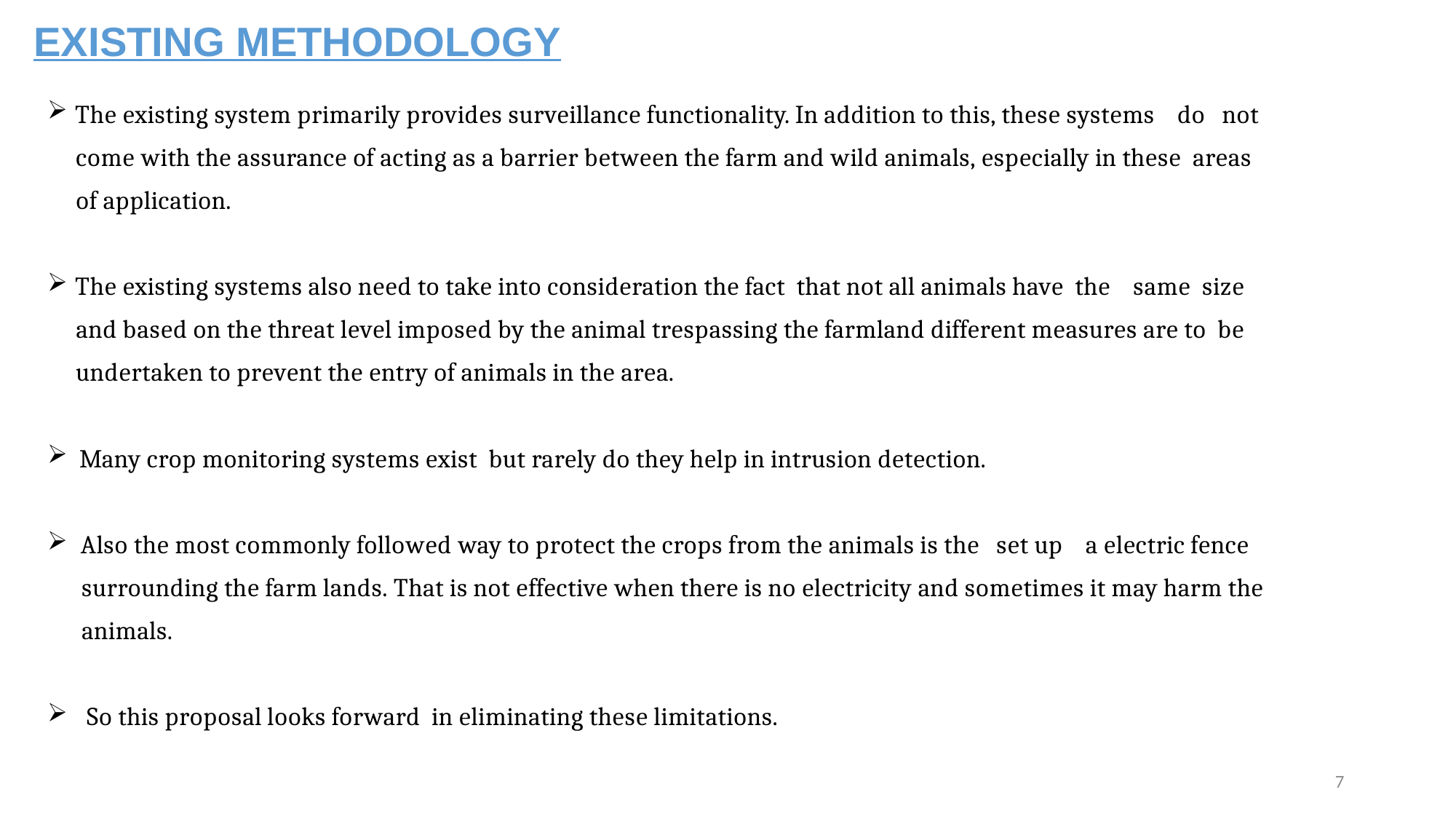

EXISTING METHODOLOGY
The existing system primarily provides surveillance functionality. In addition to this, these systems    do   not
     come with the assurance of acting as a barrier between the farm and wild animals, especially in these  areas
     of application.

The existing systems also need to take into consideration the fact  that not all animals have  the    same  size
     and based on the threat level imposed by the animal trespassing the farmland different measures are to  be
     undertaken to prevent the entry of animals in the area.

 Many crop monitoring systems exist  but rarely do they help in intrusion detection.

 Also the most commonly followed way to protect the crops from the animals is the   set up    a electric fence
      surrounding the farm lands. That is not effective when there is no electricity and sometimes it may harm the
      animals.

  So this proposal looks forward  in eliminating these limitations.

7